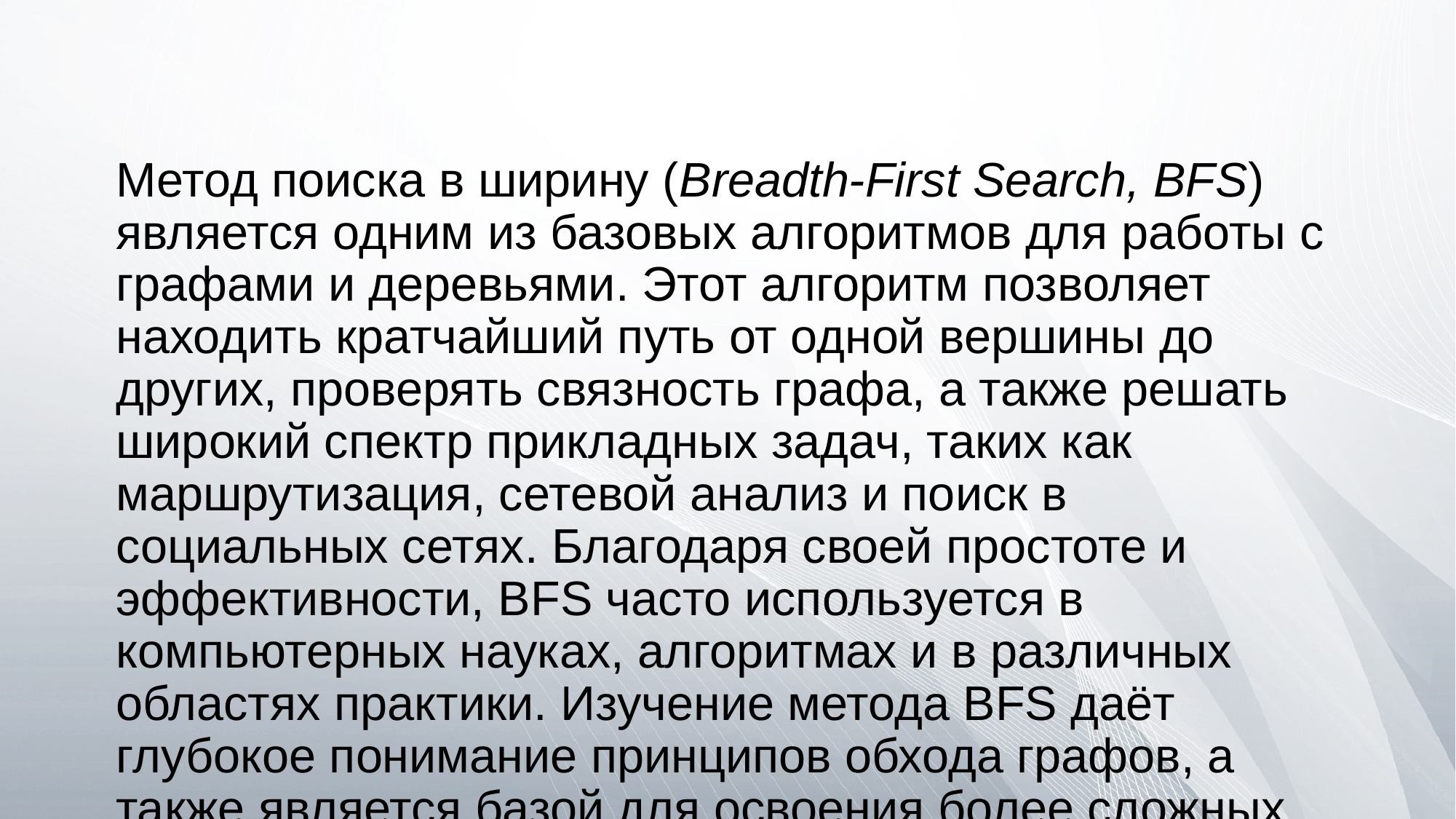

Метод поиска в ширину (Breadth-First Search, BFS) является одним из базовых алгоритмов для работы с графами и деревьями. Этот алгоритм позволяет находить кратчайший путь от одной вершины до других, проверять связность графа, а также решать широкий спектр прикладных задач, таких как маршрутизация, сетевой анализ и поиск в социальных сетях. Благодаря своей простоте и эффективности, BFS часто используется в компьютерных науках, алгоритмах и в различных областях практики. Изучение метода BFS даёт глубокое понимание принципов обхода графов, а также является базой для освоения более сложных алгоритмов и структур данных.